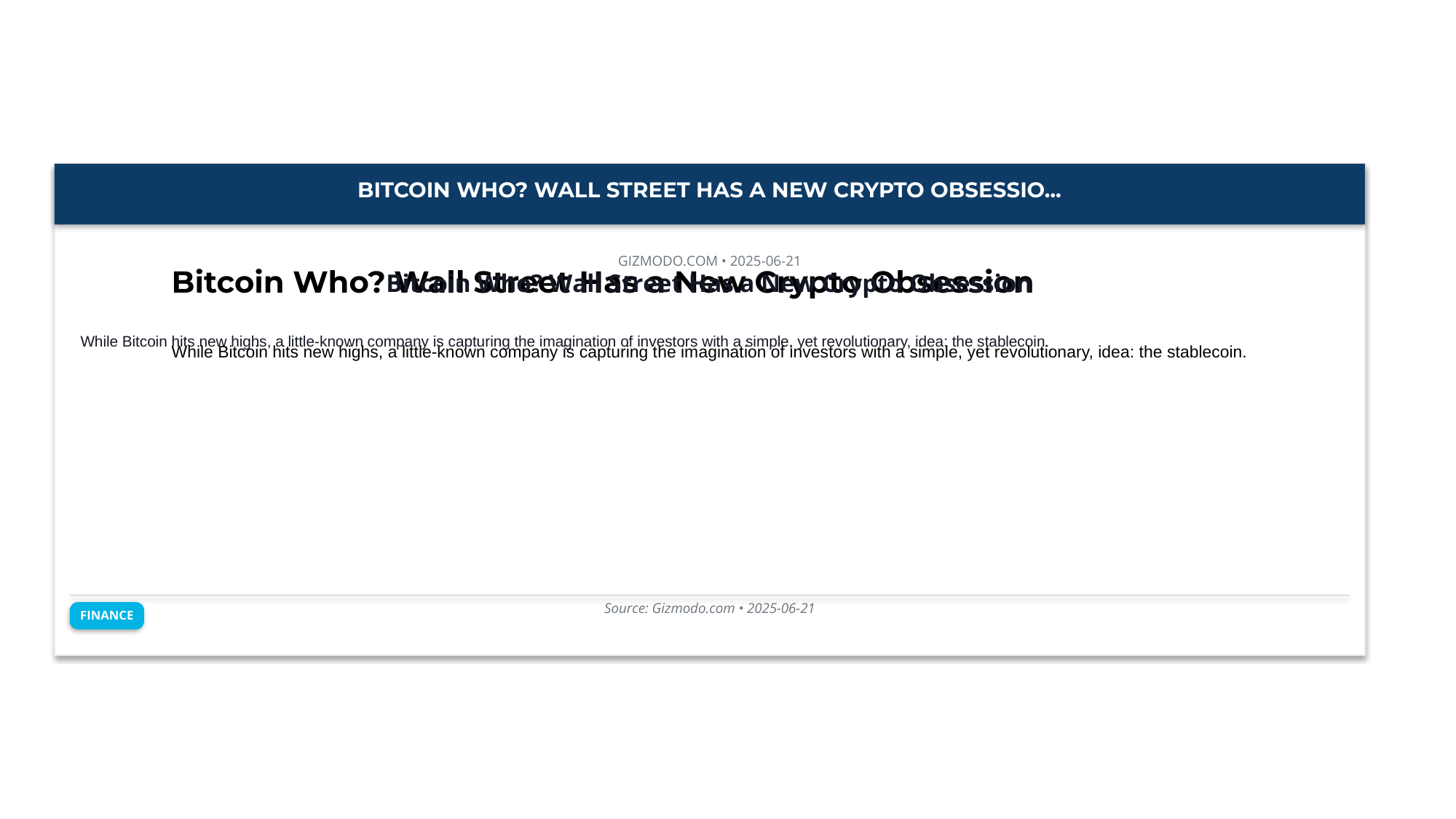

BITCOIN WHO? WALL STREET HAS A NEW CRYPTO OBSESSIO...
GIZMODO.COM • 2025-06-21
Bitcoin Who? Wall Street Has a New Crypto Obsession
While Bitcoin hits new highs, a little-known company is capturing the imagination of investors with a simple, yet revolutionary, idea: the stablecoin.
Bitcoin Who? Wall Street Has a New Crypto Obsession
While Bitcoin hits new highs, a little-known company is capturing the imagination of investors with a simple, yet revolutionary, idea: the stablecoin.

Source: Gizmodo.com • 2025-06-21

FINANCE